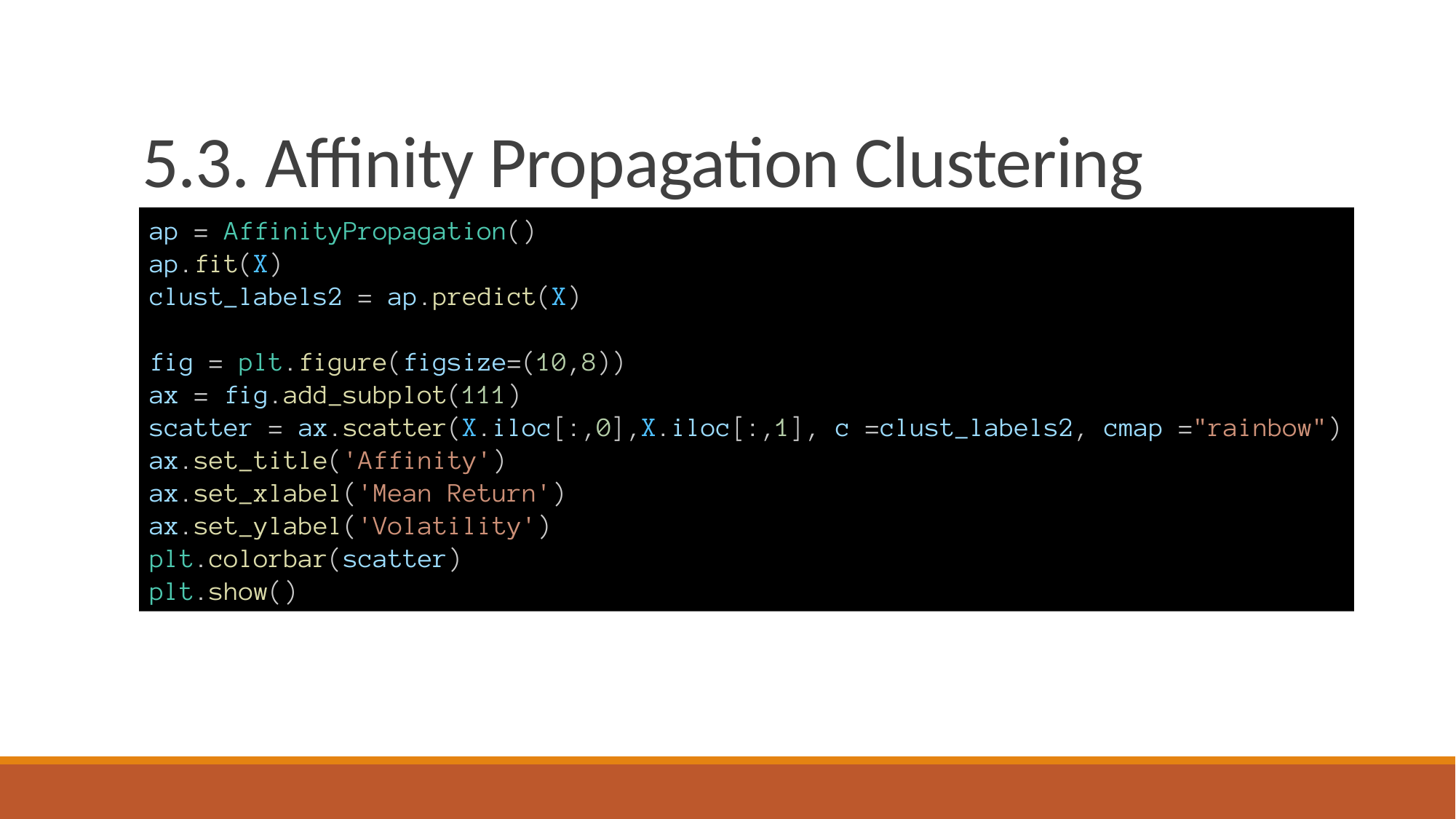

# 5.3. Affinity Propagation Clustering
ap = AffinityPropagation()
ap.fit(X)
clust_labels2 = ap.predict(X)
fig = plt.figure(figsize=(10,8))
ax = fig.add_subplot(111)
scatter = ax.scatter(X.iloc[:,0],X.iloc[:,1], c =clust_labels2, cmap ="rainbow")
ax.set_title('Affinity')
ax.set_xlabel('Mean Return')
ax.set_ylabel('Volatility')
plt.colorbar(scatter)
plt.show()